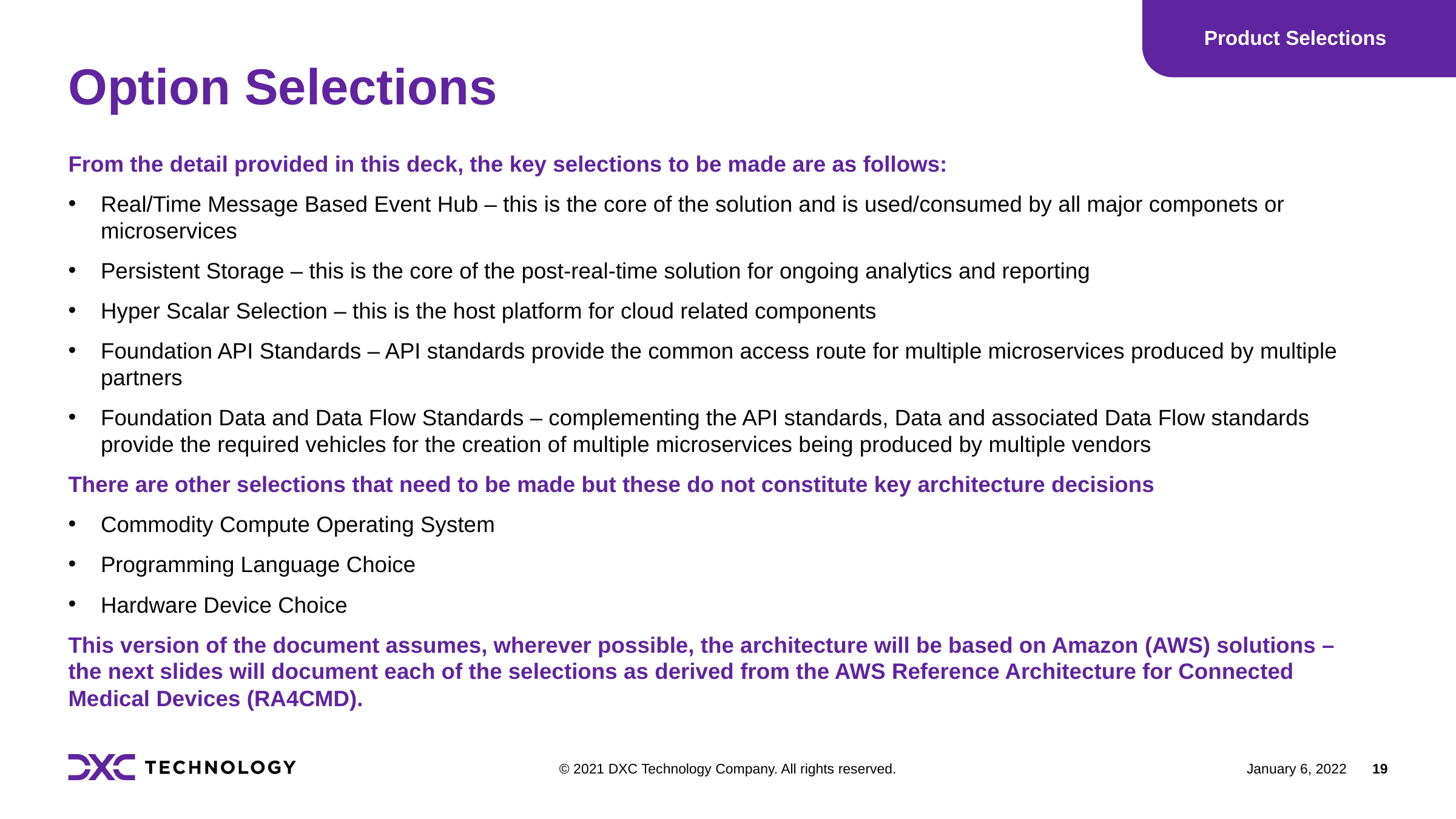

Product Selections
# Option Selections
From the detail provided in this deck, the key selections to be made are as follows:
Real/Time Message Based Event Hub – this is the core of the solution and is used/consumed by all major componets or microservices
Persistent Storage – this is the core of the post-real-time solution for ongoing analytics and reporting
Hyper Scalar Selection – this is the host platform for cloud related components
Foundation API Standards – API standards provide the common access route for multiple microservices produced by multiple partners
Foundation Data and Data Flow Standards – complementing the API standards, Data and associated Data Flow standards provide the required vehicles for the creation of multiple microservices being produced by multiple vendors
There are other selections that need to be made but these do not constitute key architecture decisions
Commodity Compute Operating System
Programming Language Choice
Hardware Device Choice
This version of the document assumes, wherever possible, the architecture will be based on Amazon (AWS) solutions – the next slides will document each of the selections as derived from the AWS Reference Architecture for Connected Medical Devices (RA4CMD).